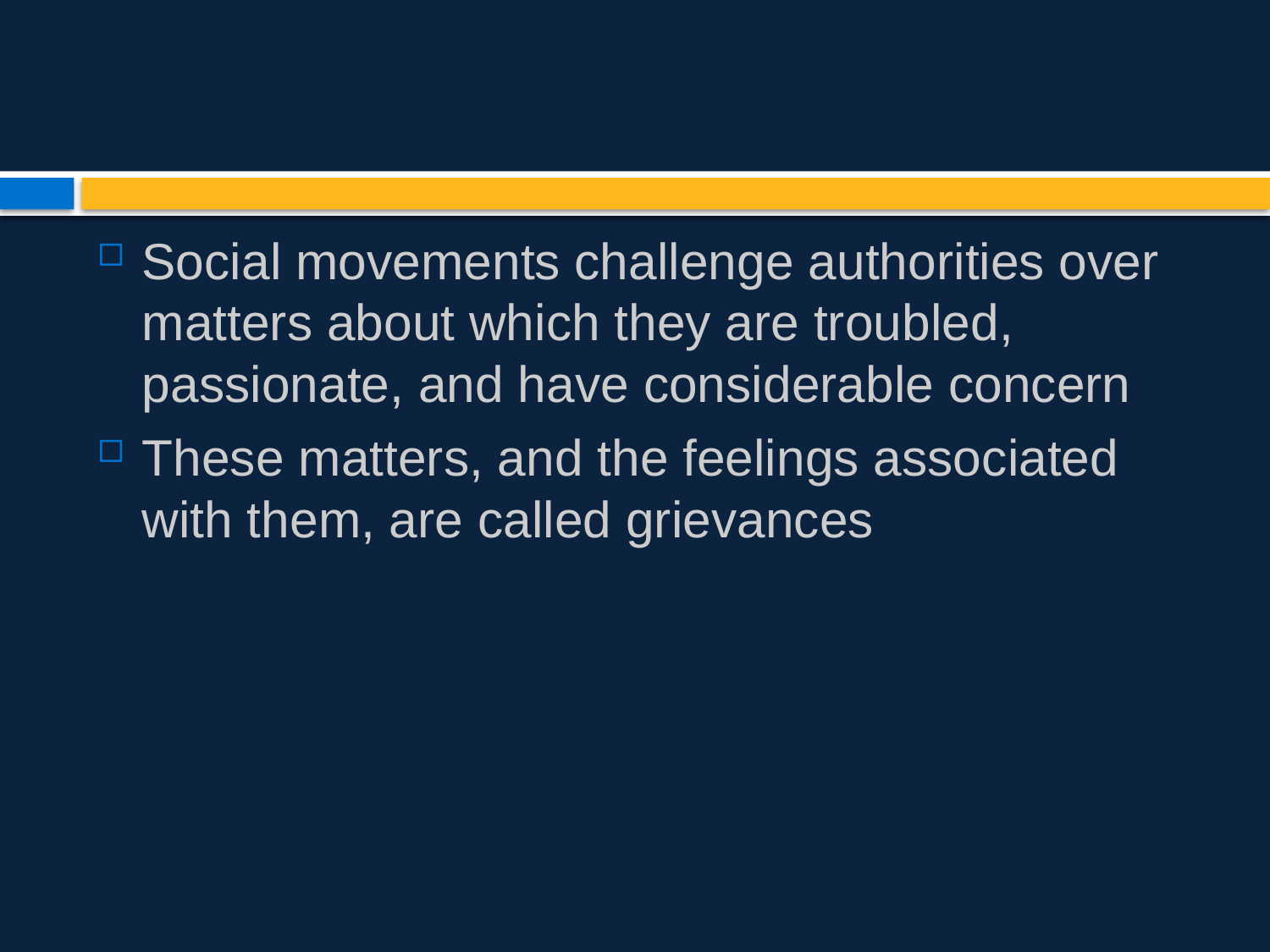

#
Social movements challenge authorities over matters about which they are troubled, passionate, and have considerable concern
These matters, and the feelings associated with them, are called grievances